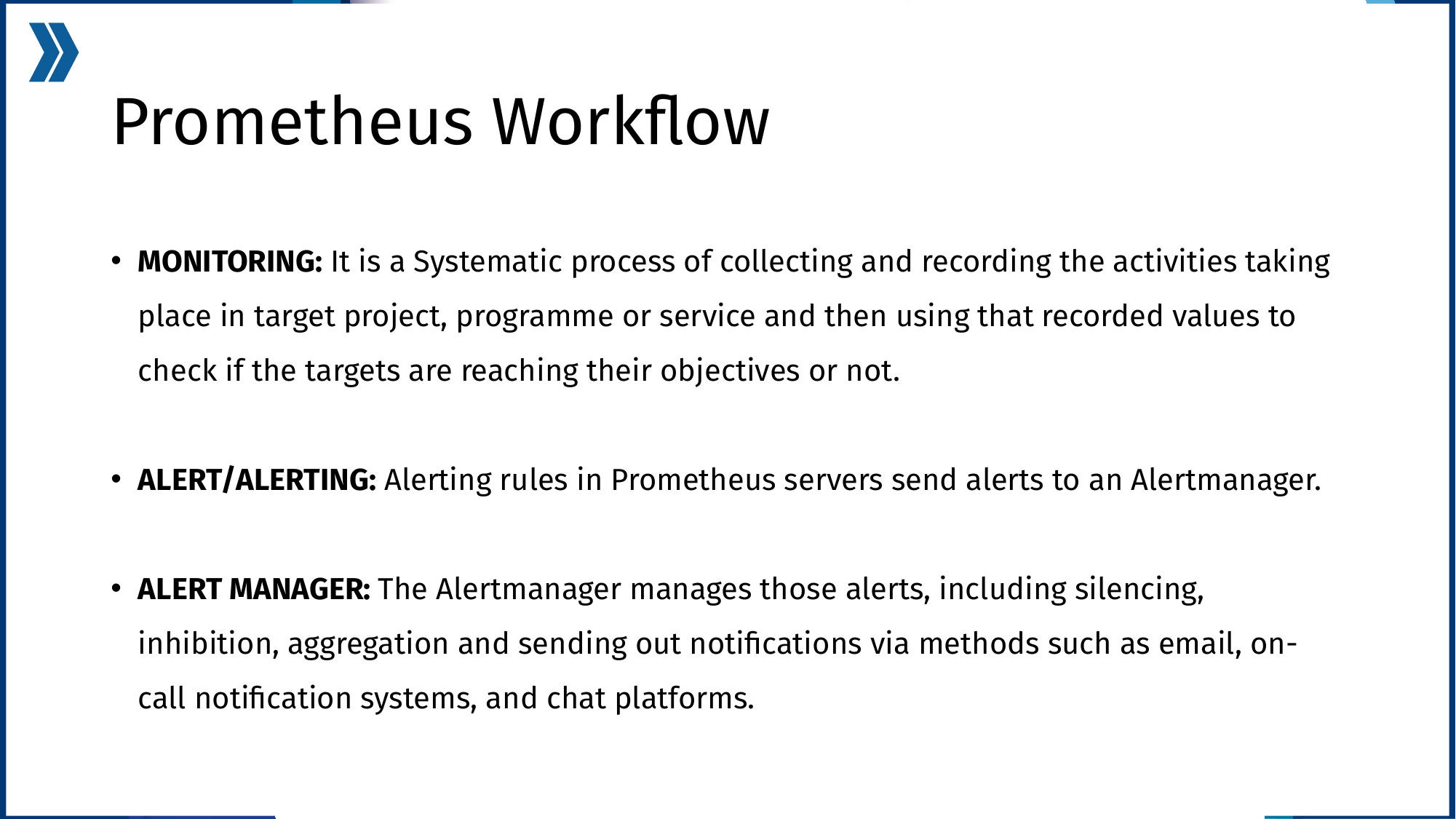

# Prometheus Workflow
MONITORING: It is a Systematic process of collecting and recording the activities taking place in target project, programme or service and then using that recorded values to check if the targets are reaching their objectives or not.

ALERT/ALERTING: Alerting rules in Prometheus servers send alerts to an Alertmanager.

ALERT MANAGER: The Alertmanager manages those alerts, including silencing, inhibition, aggregation and sending out notifications via methods such as email, on-call notification systems, and chat platforms.